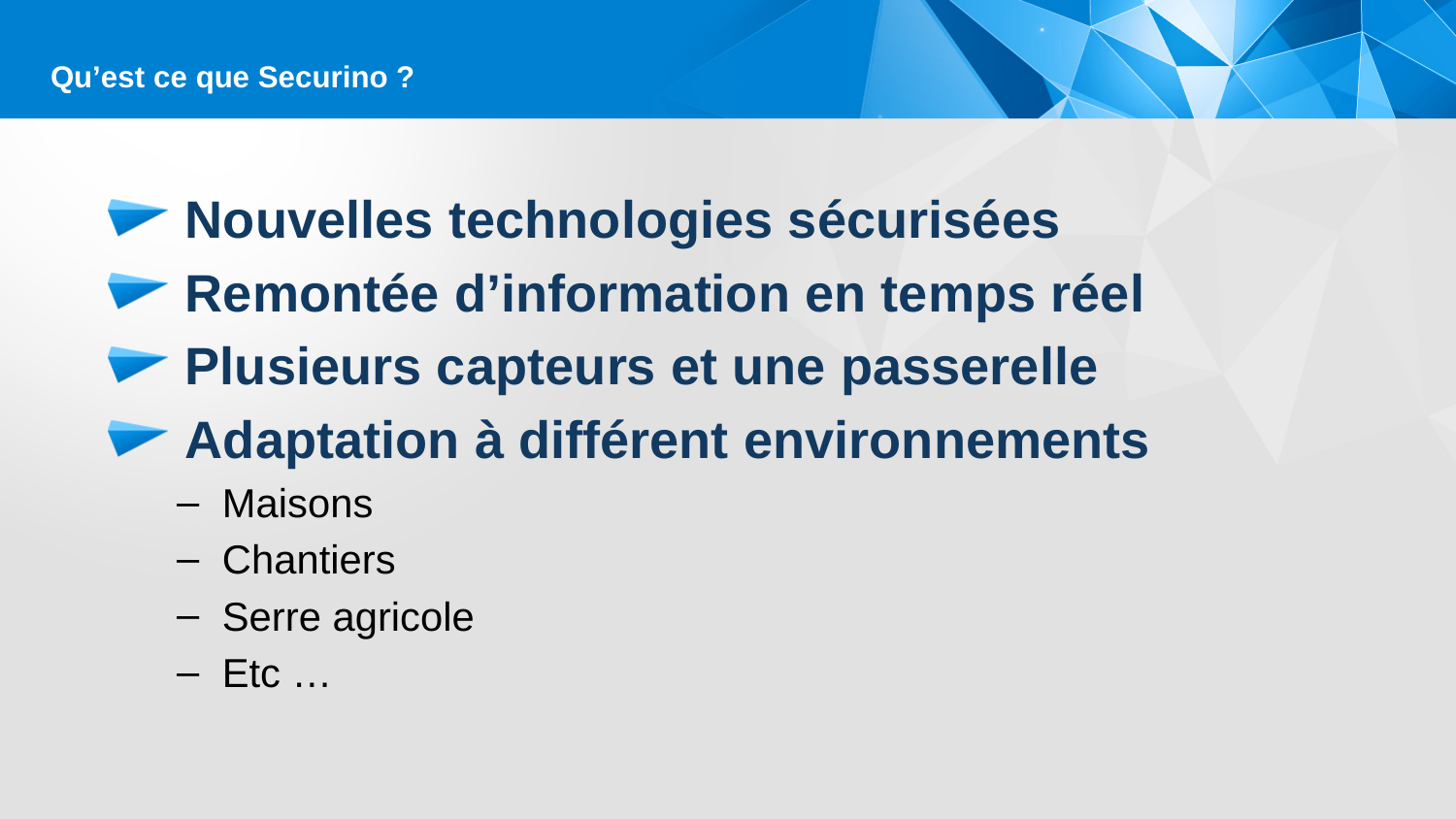

Qu’est ce que Securino ?
 Nouvelles technologies sécurisées
 Remontée d’information en temps réel
 Plusieurs capteurs et une passerelle
 Adaptation à différent environnements
Maisons
Chantiers
Serre agricole
Etc …